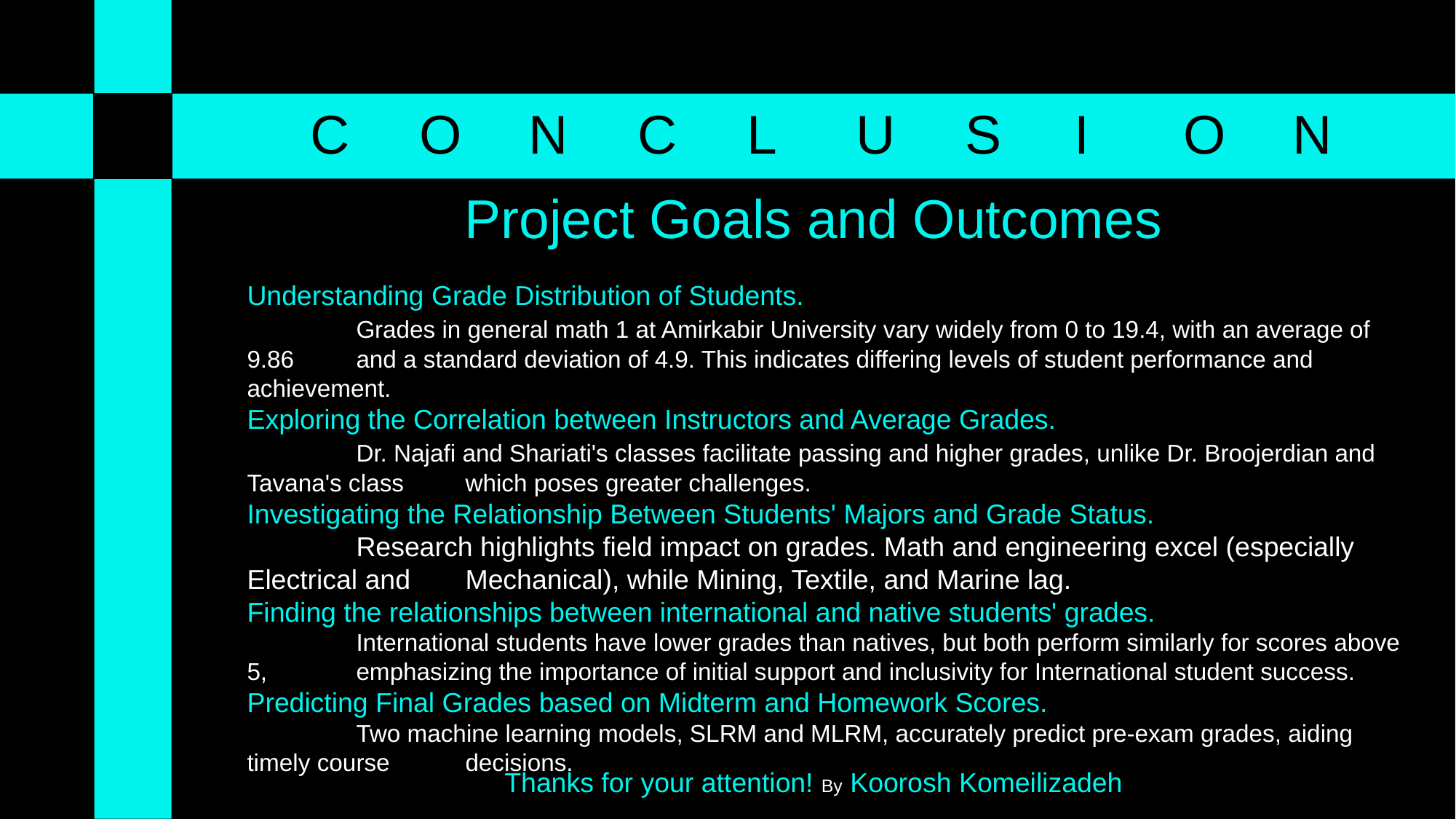

C	O	N	C	L	U	S	I	O	N

Project Goals and Outcomes
Understanding Grade Distribution of Students.
	Grades in general math 1 at Amirkabir University vary widely from 0 to 19.4, with an average of 9.86 	and a standard deviation of 4.9. This indicates differing levels of student performance and achievement.
Exploring the Correlation between Instructors and Average Grades.
	Dr. Najafi and Shariati's classes facilitate passing and higher grades, unlike Dr. Broojerdian and Tavana's class 	which poses greater challenges.
Investigating the Relationship Between Students' Majors and Grade Status.
	Research highlights field impact on grades. Math and engineering excel (especially Electrical and 	Mechanical), while Mining, Textile, and Marine lag.
Finding the relationships between international and native students' grades.
	International students have lower grades than natives, but both perform similarly for scores above 5, 	emphasizing the importance of initial support and inclusivity for International student success.
Predicting Final Grades based on Midterm and Homework Scores.
	Two machine learning models, SLRM and MLRM, accurately predict pre-exam grades, aiding timely course 	decisions.

Thanks for your attention! By Koorosh Komeilizadeh